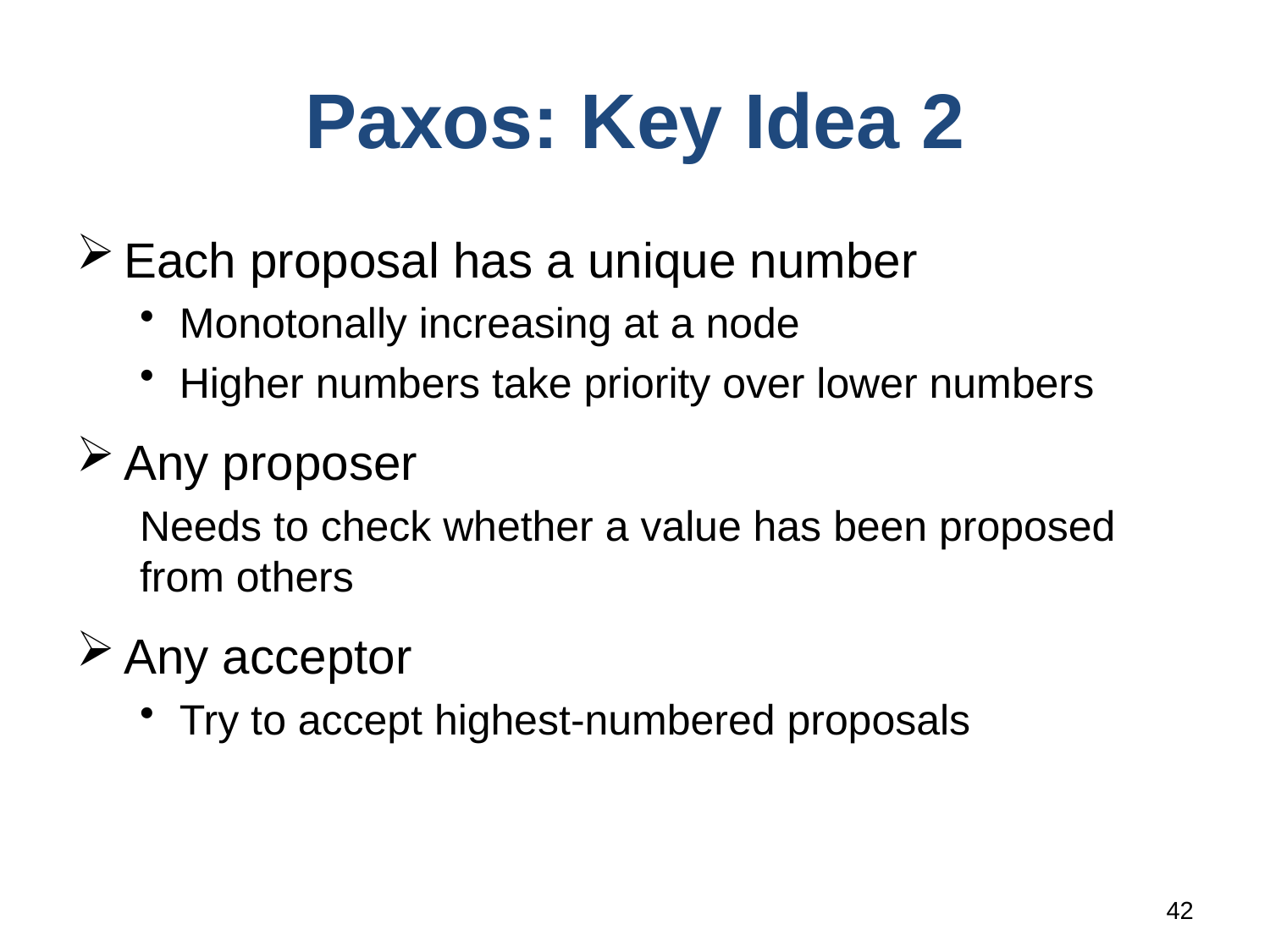

# Paxos: Key Idea 2
Each proposal has a unique number
Monotonally increasing at a node
Higher numbers take priority over lower numbers
Any proposer
Needs to check whether a value has been proposed from others
Any acceptor
Try to accept highest-numbered proposals

42